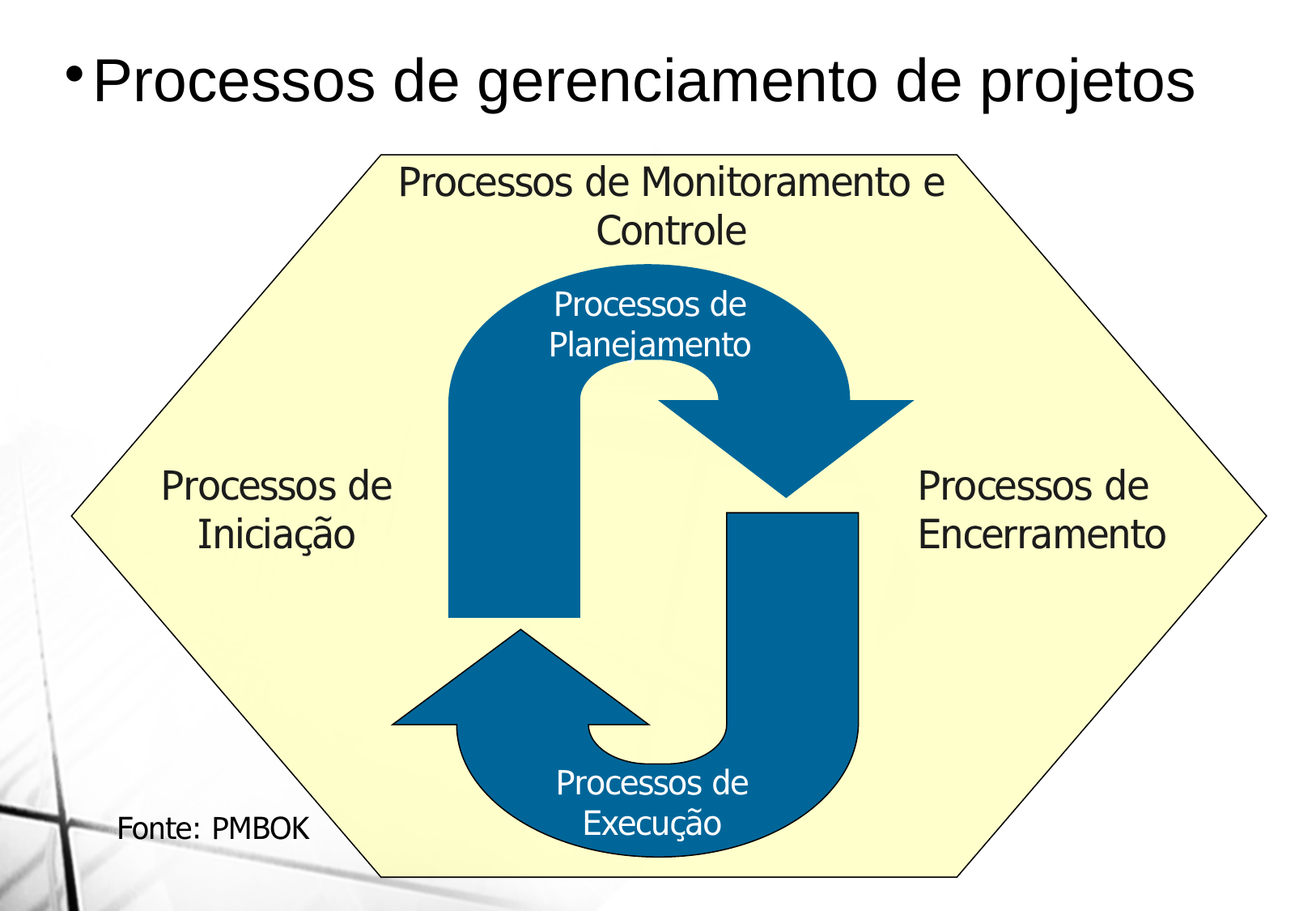

Processos de gerenciamento de projetos
Processos de Monitoramento e Controle

Processos de Planejamento
Processos de
Iniciação
Processos de
Encerramento

Processos de Execução
Fonte: PMBOK